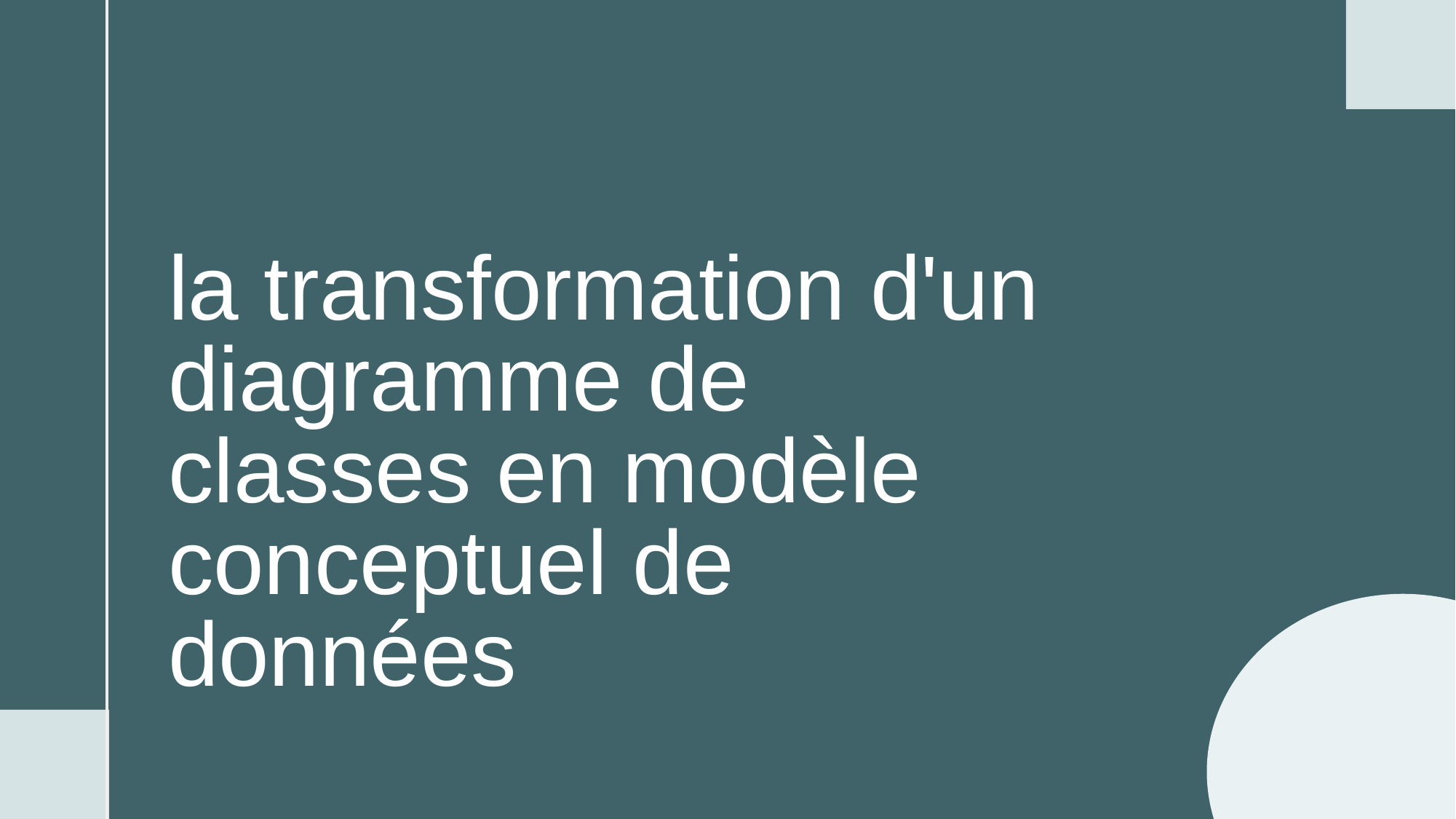

# la transformation d'un diagramme de classes en modèle conceptuel de données